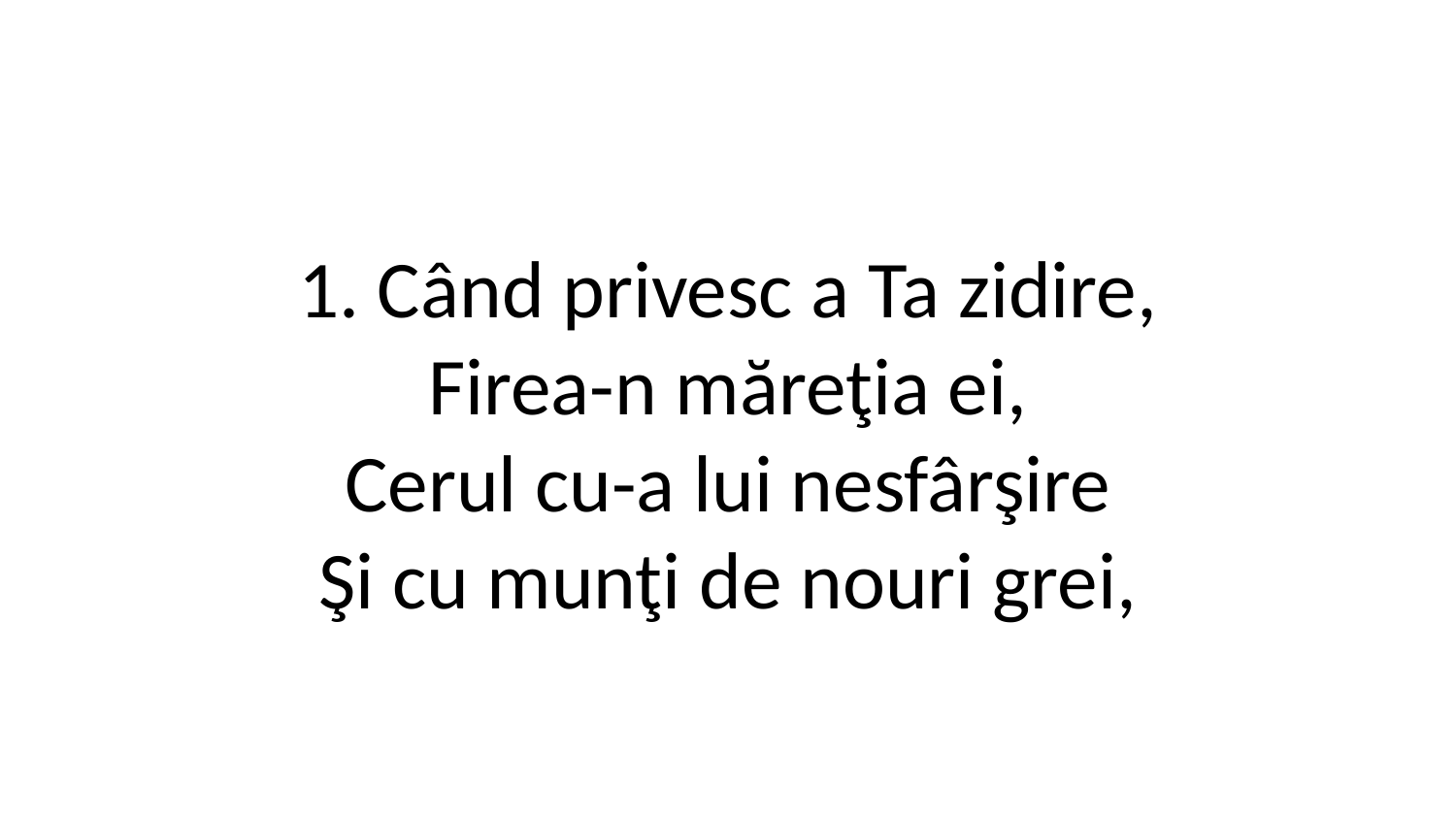

1. Când privesc a Ta zidire,
Firea-n măreţia ei,
Cerul cu-a lui nesfârşire
Şi cu munţi de nouri grei,